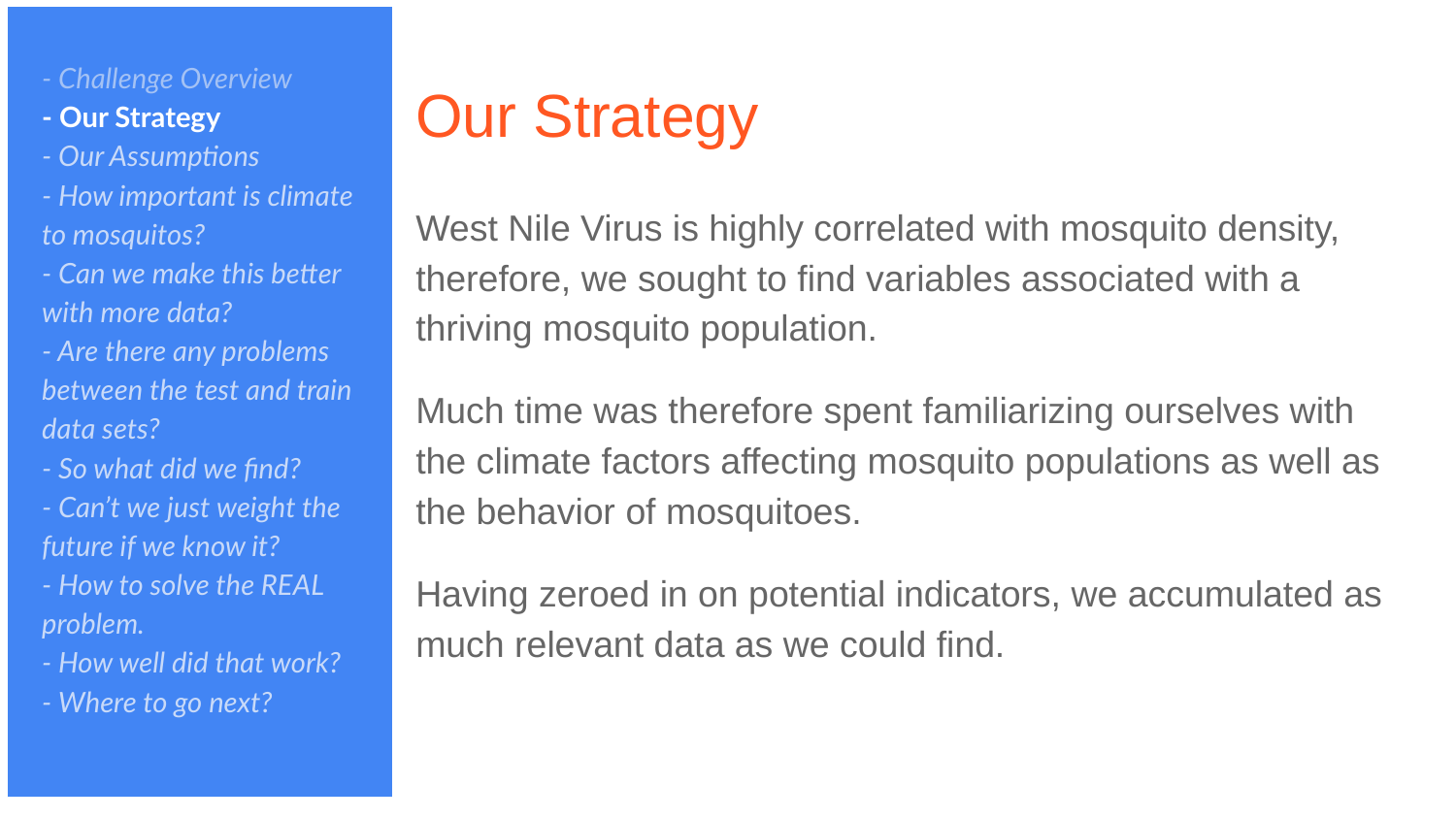

- Challenge Overview
- Our Strategy
- Our Assumptions
- How important is climate to mosquitos?
- Can we make this better with more data?
- Are there any problems between the test and train data sets?
- So what did we find?
- Can’t we just weight the future if we know it?
- How to solve the REAL problem.
- How well did that work?
- Where to go next?

# Our Strategy
West Nile Virus is highly correlated with mosquito density, therefore, we sought to find variables associated with a thriving mosquito population.
Much time was therefore spent familiarizing ourselves with the climate factors affecting mosquito populations as well as the behavior of mosquitoes.
Having zeroed in on potential indicators, we accumulated as much relevant data as we could find.